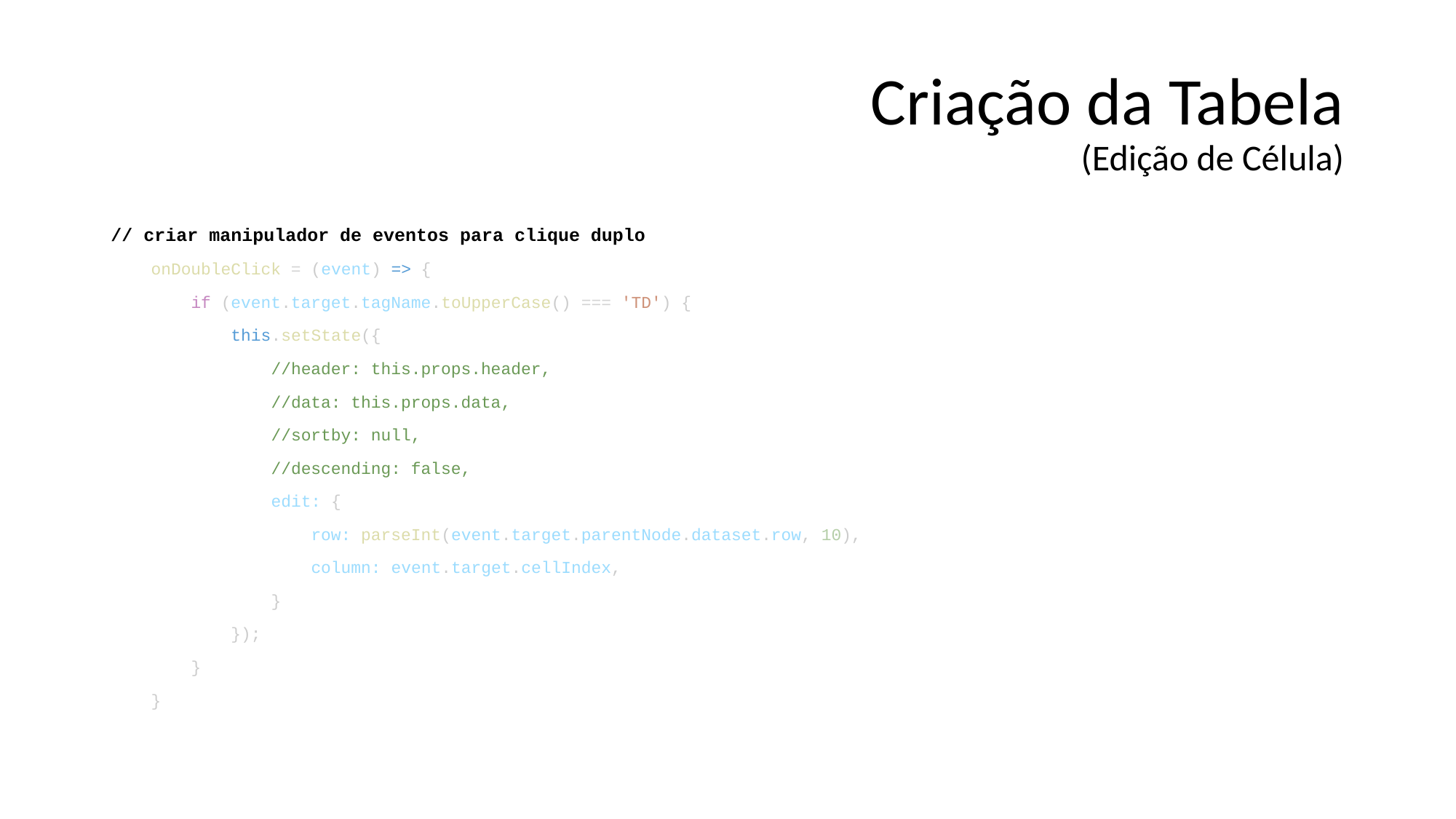

# Criação da Tabela (Edição de Célula)
// criar manipulador de eventos para clique duplo
    onDoubleClick = (event) => {
        if (event.target.tagName.toUpperCase() === 'TD') {
            this.setState({
                //header: this.props.header,
                //data: this.props.data,
                //sortby: null,
                //descending: false,
                edit: {
                    row: parseInt(event.target.parentNode.dataset.row, 10),
                    column: event.target.cellIndex,
                }
            });
        }
    }